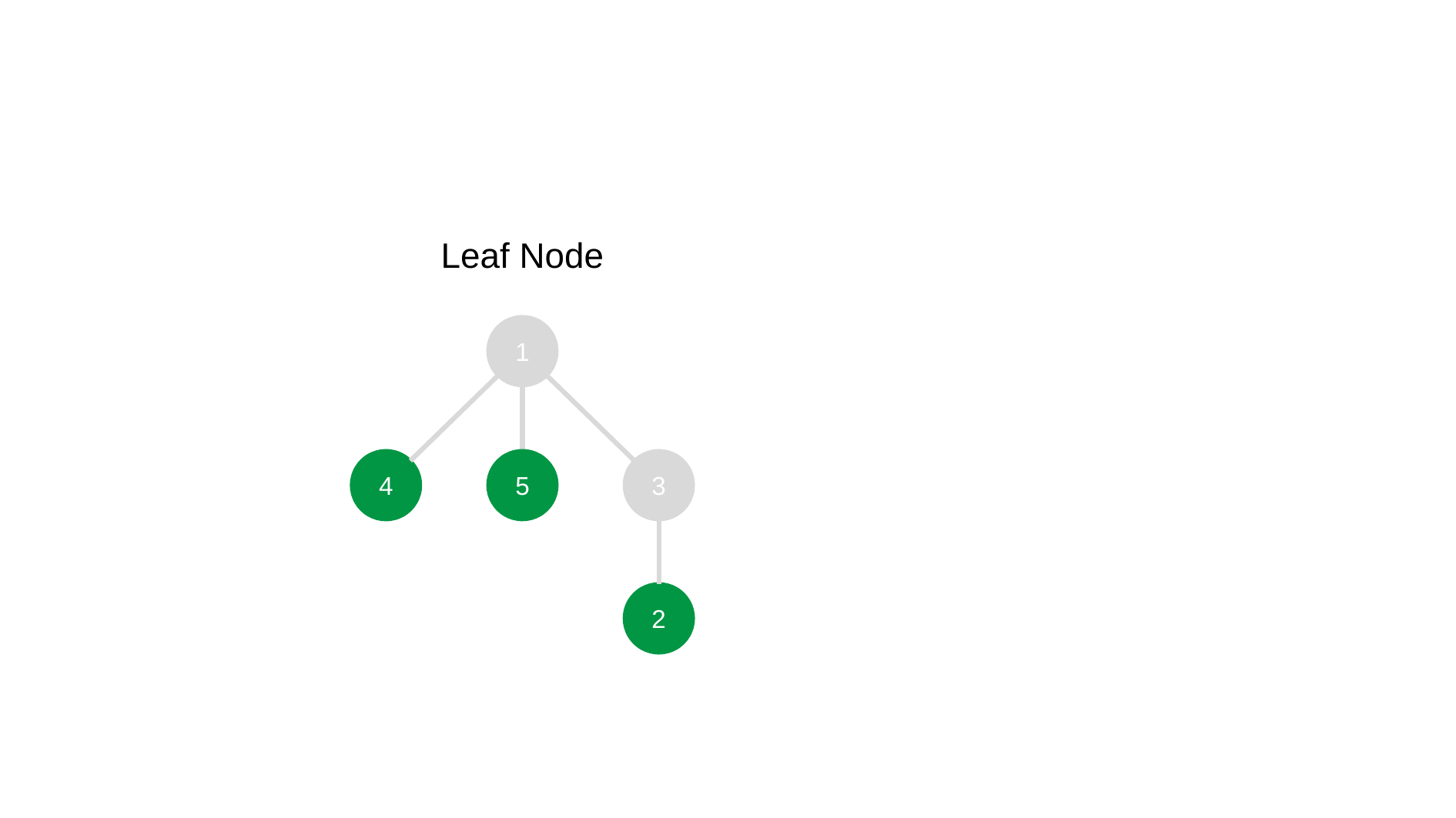

Leaf Node
1
5
4
3
2